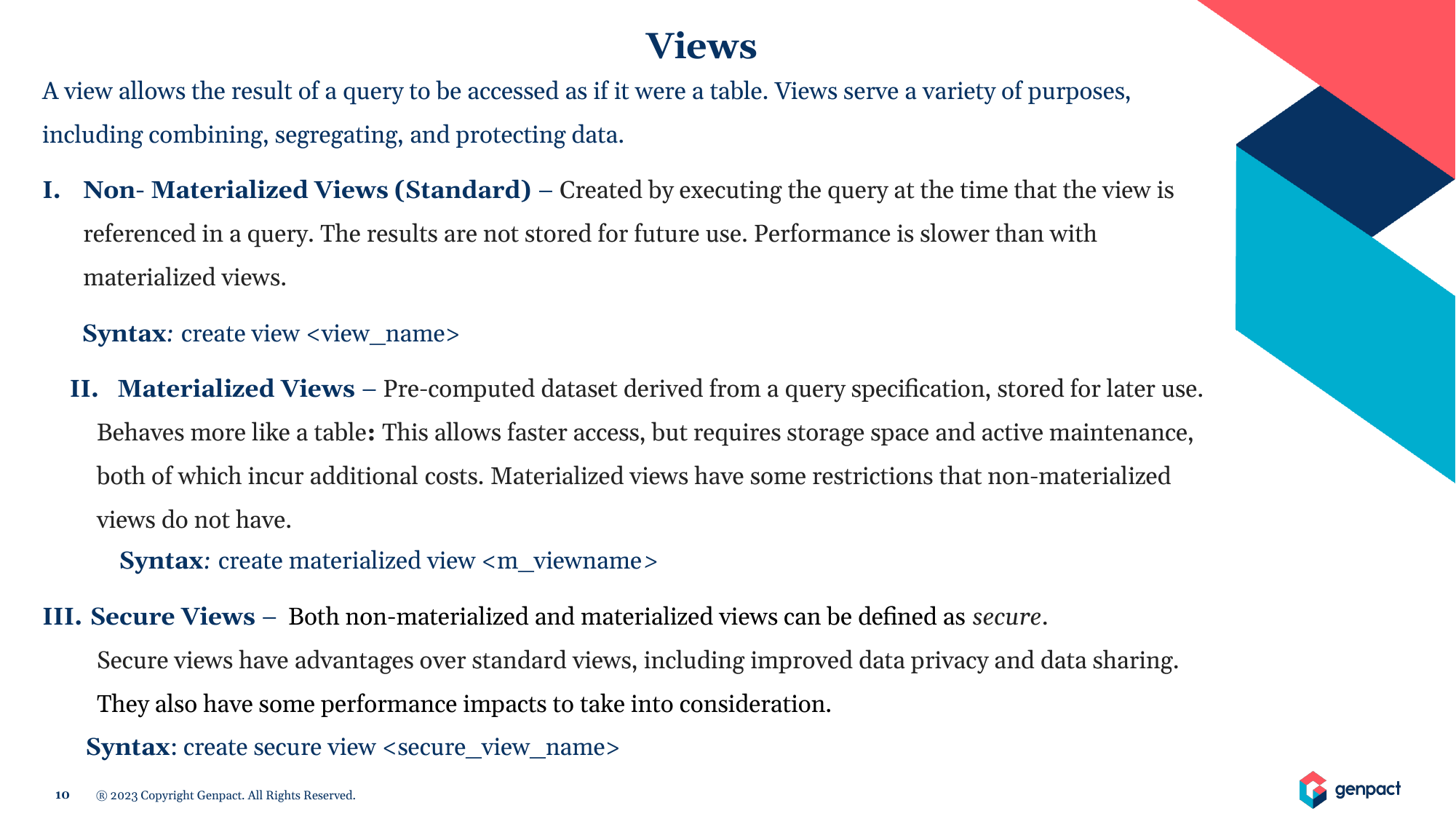

Views
A view allows the result of a query to be accessed as if it were a table. Views serve a variety of purposes, including combining, segregating, and protecting data.
Non- Materialized Views (Standard) – Created by executing the query at the time that the view is referenced in a query. The results are not stored for future use. Performance is slower than with materialized views.
  Syntax: create view <view_name>
II.   Materialized Views – Pre-computed dataset derived from a query specification, stored for later use.	Behaves more like a table: This allows faster access, but requires storage space and active maintenance, 	both of which incur additional costs. Materialized views have some restrictions that non-materialized 	views do not have.
        Syntax: create materialized view <m_viewname>
Secure Views –  Both non-materialized and materialized views can be defined as secure.
	Secure views have advantages over standard views, including improved data privacy and data sharing. 	They also have some performance impacts to take into consideration.
       Syntax: create secure view <secure_view_name>